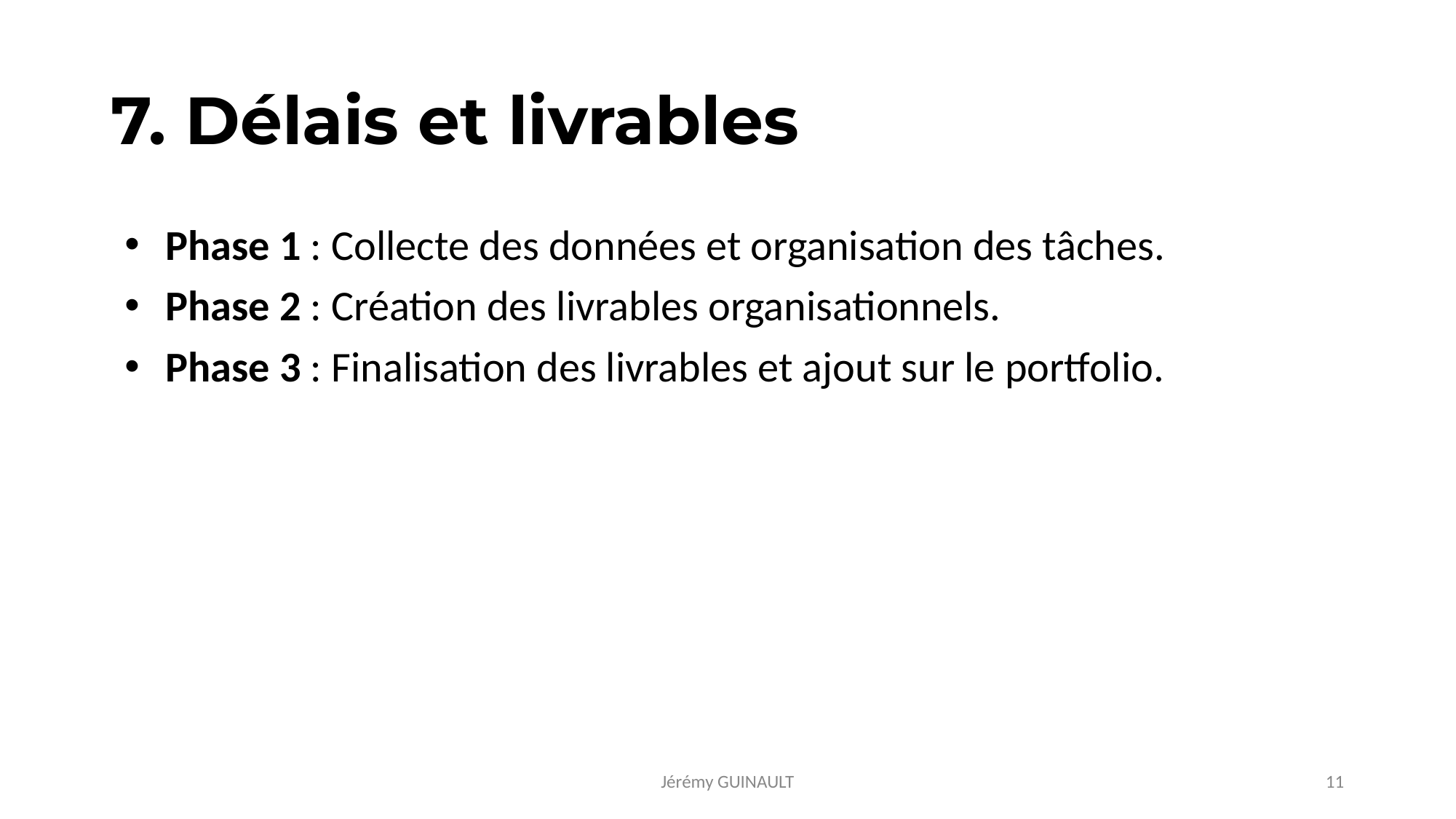

# 7. Délais et livrables
Phase 1 : Collecte des données et organisation des tâches.
Phase 2 : Création des livrables organisationnels.
Phase 3 : Finalisation des livrables et ajout sur le portfolio.

Jérémy GUINAULT
11